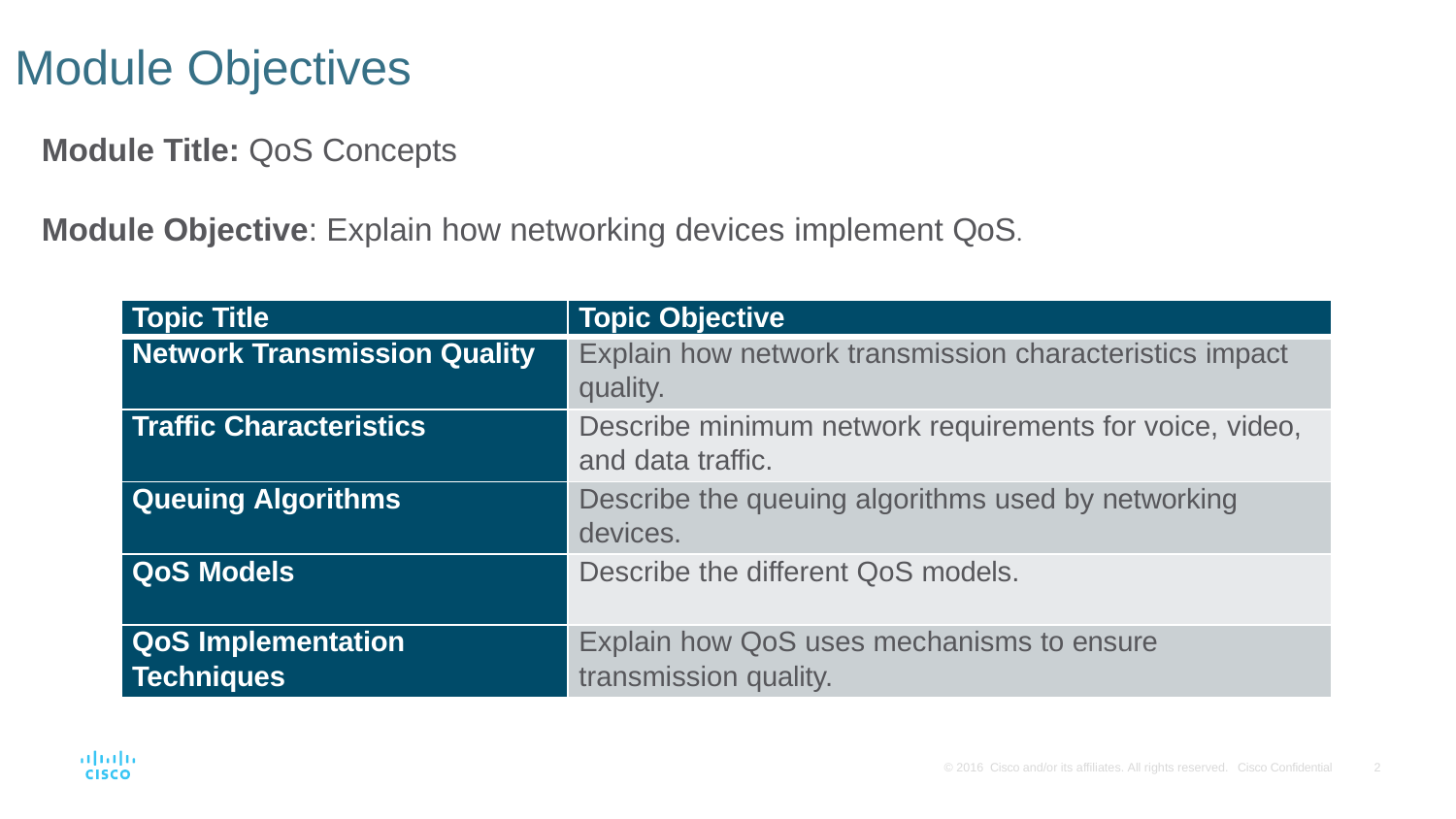

# Module Objectives
Module Title: QoS Concepts

Module Objective: Explain how networking devices implement QoS.
| Topic Title | Topic Objective |
| --- | --- |
| Network Transmission Quality | Explain how network transmission characteristics impact quality. |
| Traffic Characteristics | Describe minimum network requirements for voice, video, and data traffic. |
| Queuing Algorithms | Describe the queuing algorithms used by networking devices. |
| QoS Models | Describe the different QoS models. |
| QoS Implementation Techniques | Explain how QoS uses mechanisms to ensure transmission quality. |
© 2016 Cisco and/or its affiliates. All rights reserved. Cisco Confidential
2